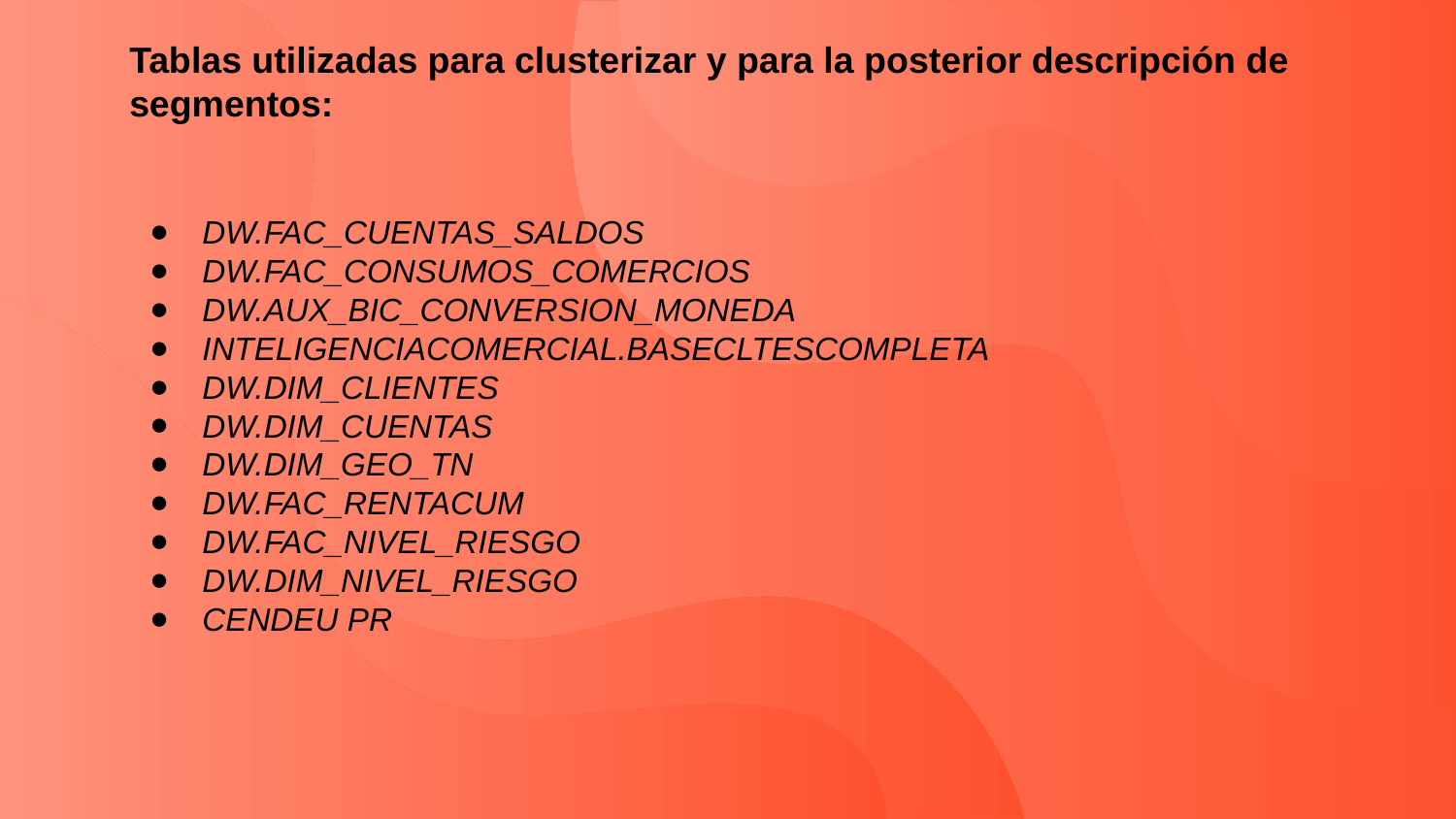

Tablas utilizadas para clusterizar y para la posterior descripción de segmentos:

DW.FAC_CUENTAS_SALDOS
DW.FAC_CONSUMOS_COMERCIOS
DW.AUX_BIC_CONVERSION_MONEDA
INTELIGENCIACOMERCIAL.BASECLTESCOMPLETA
DW.DIM_CLIENTES
DW.DIM_CUENTAS
DW.DIM_GEO_TN
DW.FAC_RENTACUM
DW.FAC_NIVEL_RIESGO
DW.DIM_NIVEL_RIESGO
CENDEU PR